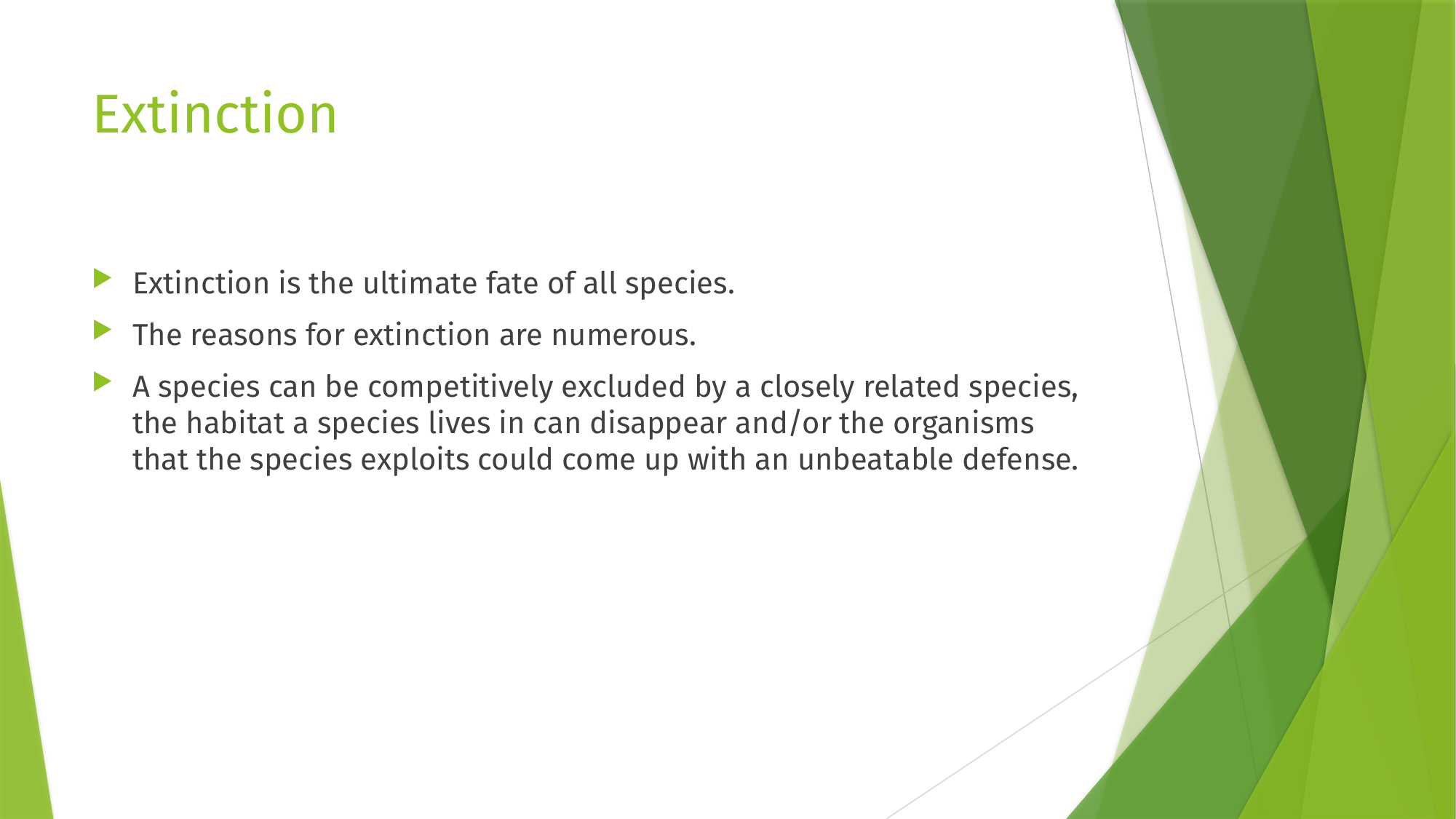

# Extinction
Extinction is the ultimate fate of all species.
The reasons for extinction are numerous.
A species can be competitively excluded by a closely related species, the habitat a species lives in can disappear and/or the organisms that the species exploits could come up with an unbeatable defense.